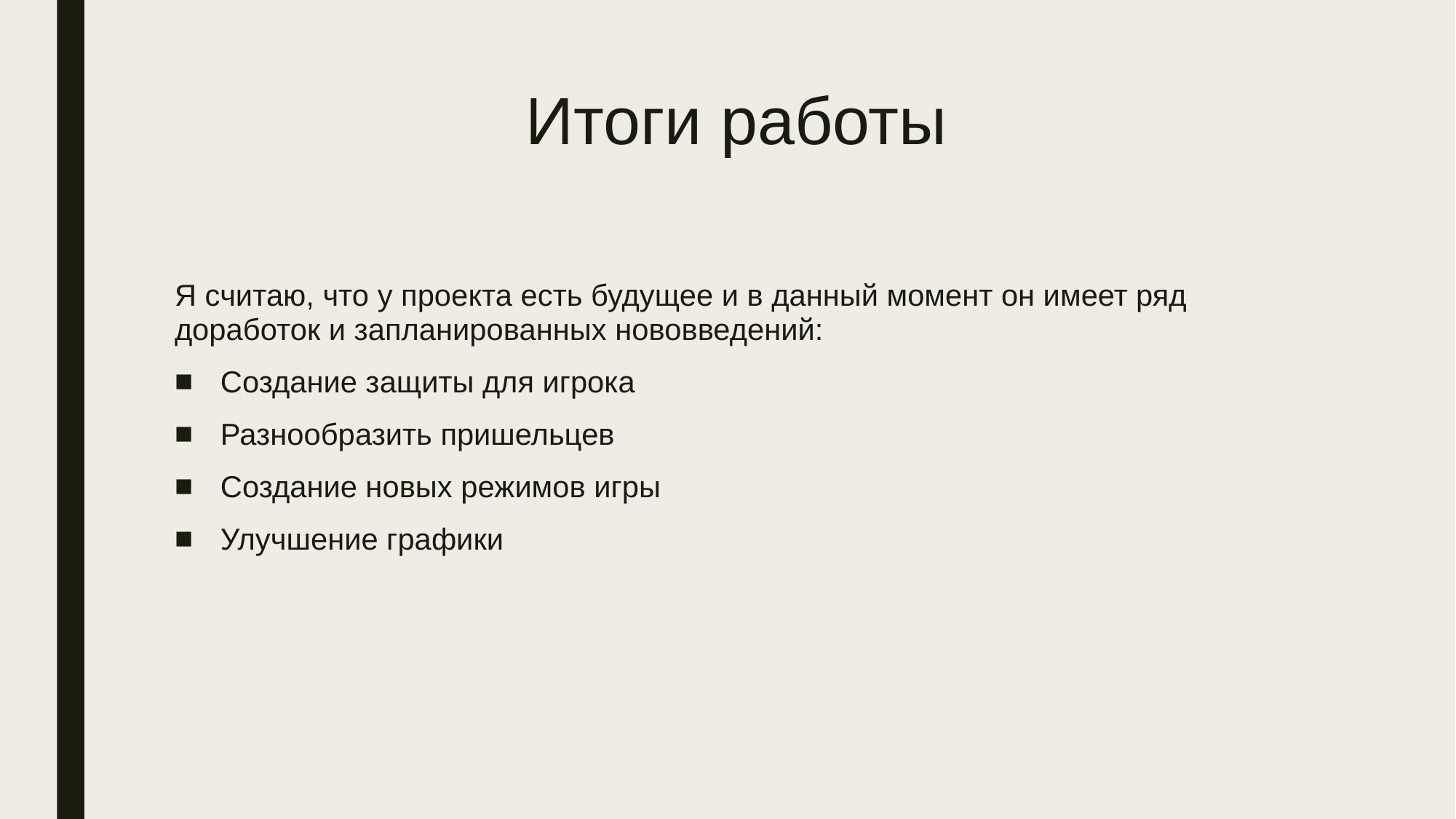

# Итоги работы
Я считаю, что у проекта есть будущее и в данный момент он имеет ряд доработок и запланированных нововведений:
Создание защиты для игрока
Разнообразить пришельцев
Создание новых режимов игры
Улучшение графики